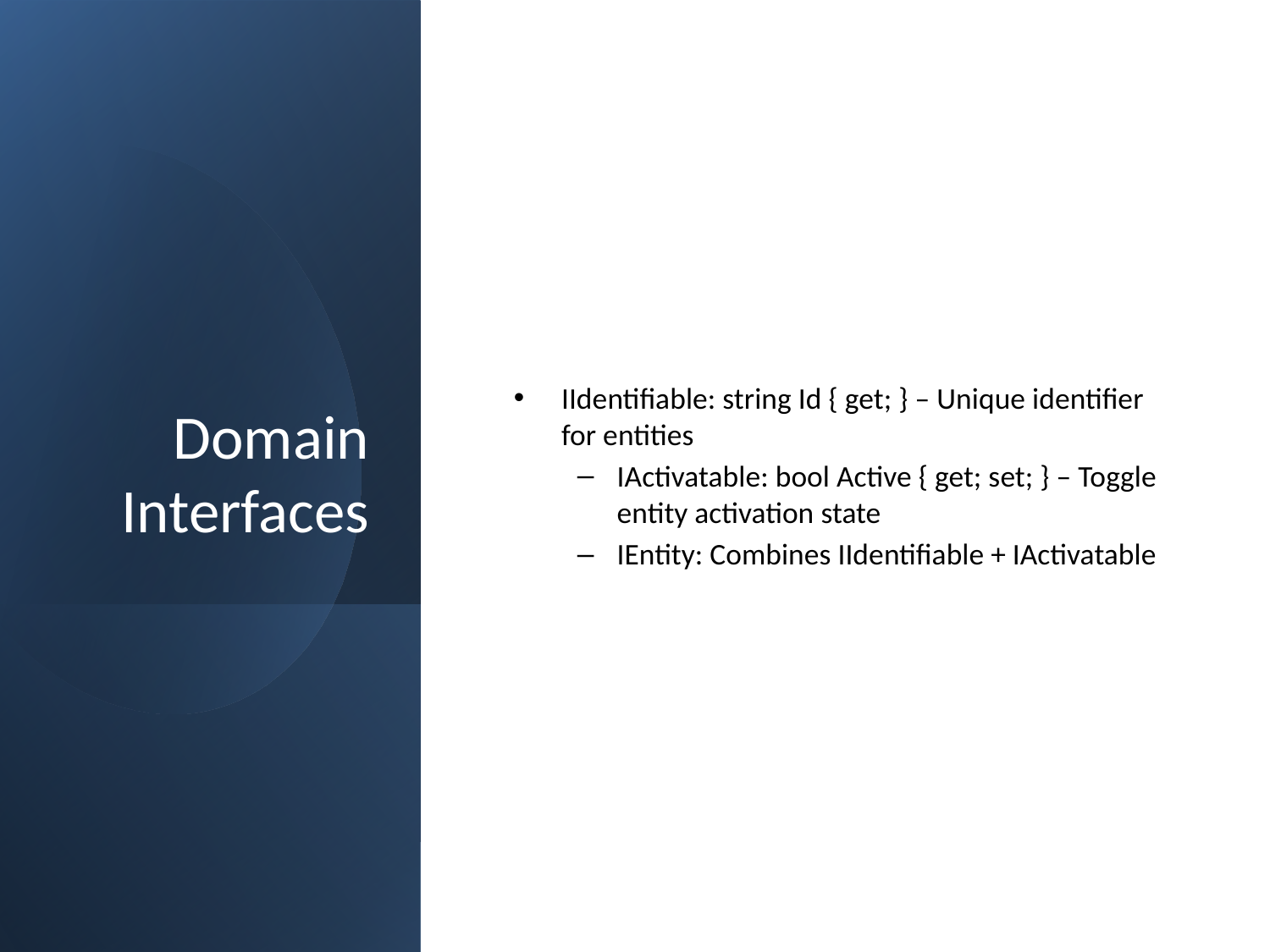

# Domain Interfaces
IIdentifiable: string Id { get; } – Unique identifier for entities
IActivatable: bool Active { get; set; } – Toggle entity activation state
IEntity: Combines IIdentifiable + IActivatable